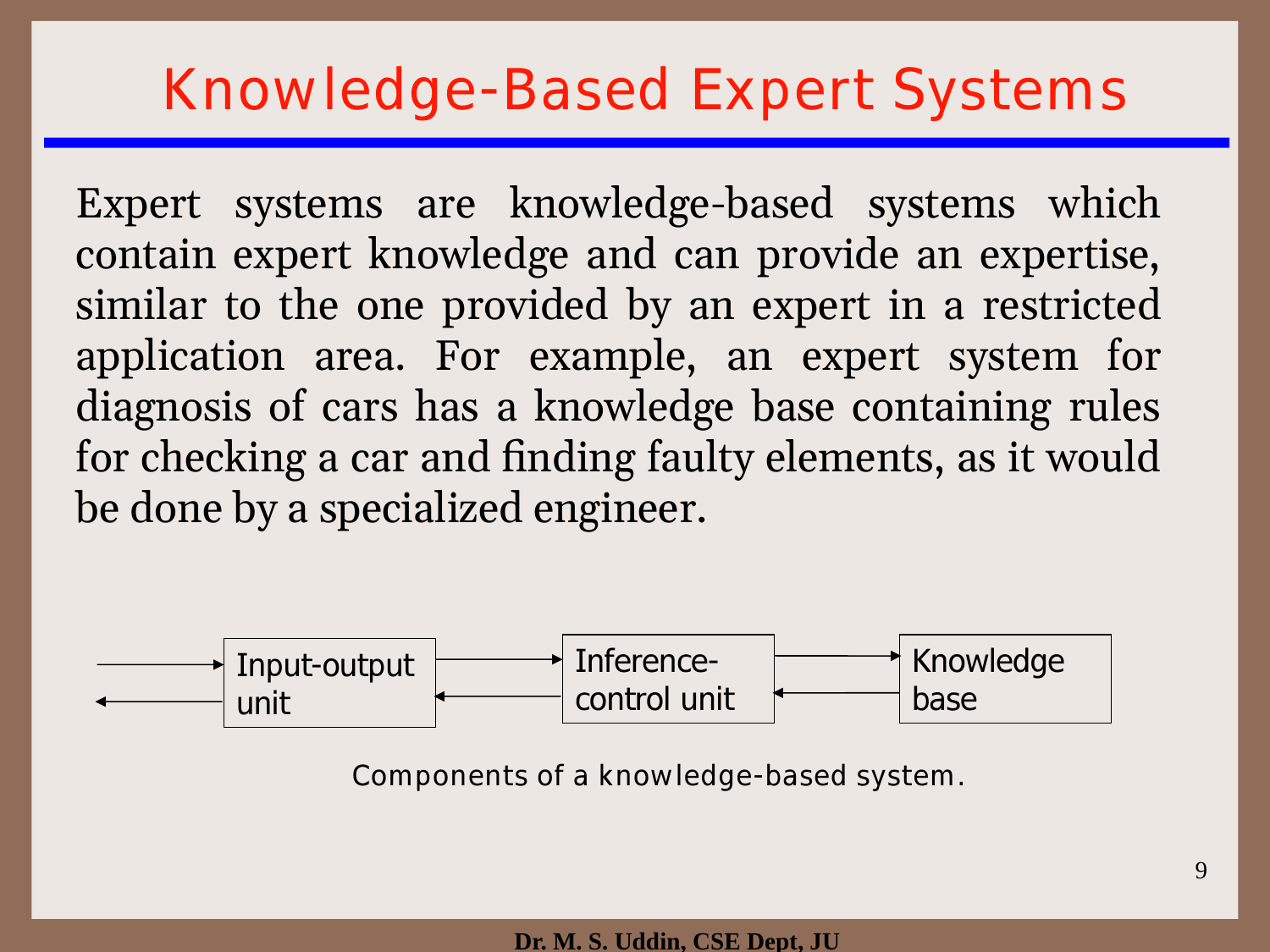

Knowledge-Based Expert Systems
Expert systems are knowledge-based systems which contain expert knowledge and can provide an expertise, similar to the one provided by an expert in a restricted application area. For example, an expert system for diagnosis of cars has a knowledge base containing rules for checking a car and finding faulty elements, as it would be done by a specialized engineer.

Inference-control unit
Knowledge base
Input-output unit

Components of a knowledge-based system.
9
Dr. M. S. Uddin, CSE Dept, JU